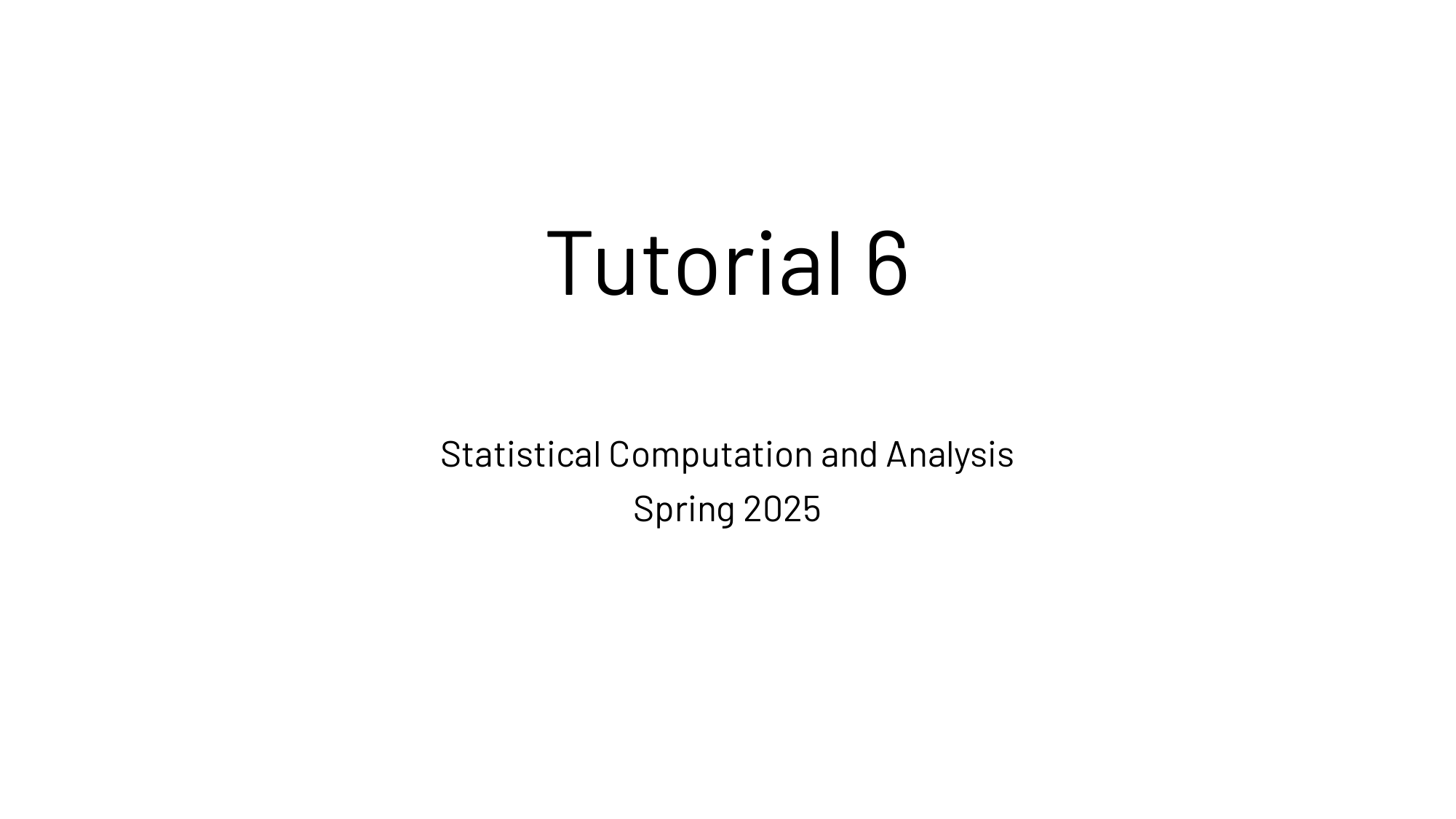

# Tutorial 6
Statistical Computation and Analysis
Spring 2025